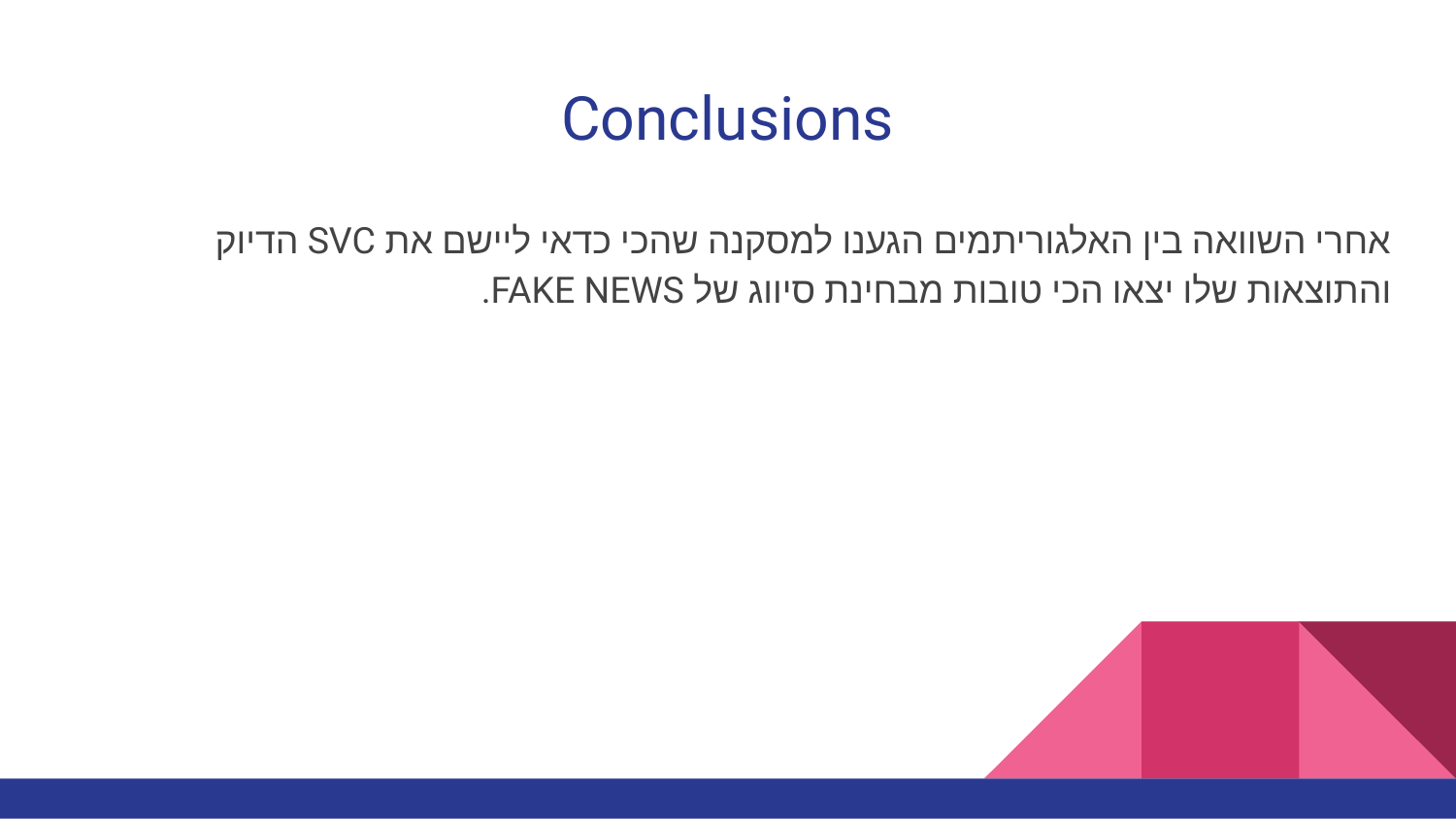

# Conclusions
אחרי השוואה בין האלגוריתמים הגענו למסקנה שהכי כדאי ליישם את SVC הדיוק והתוצאות שלו יצאו הכי טובות מבחינת סיווג של FAKE NEWS.